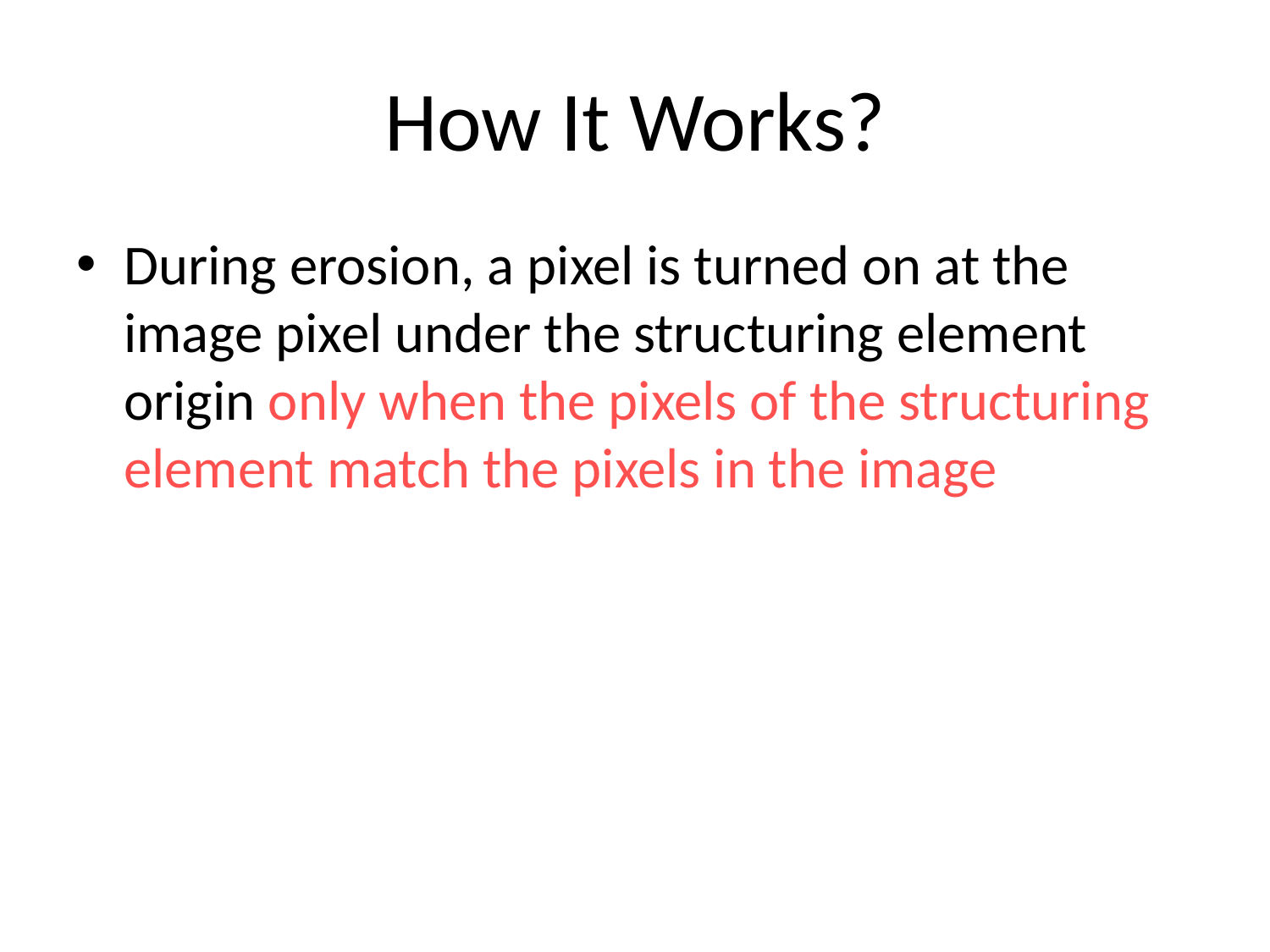

# How It Works?
During erosion, a pixel is turned on at the image pixel under the structuring element origin only when the pixels of the structuring element match the pixels in the image